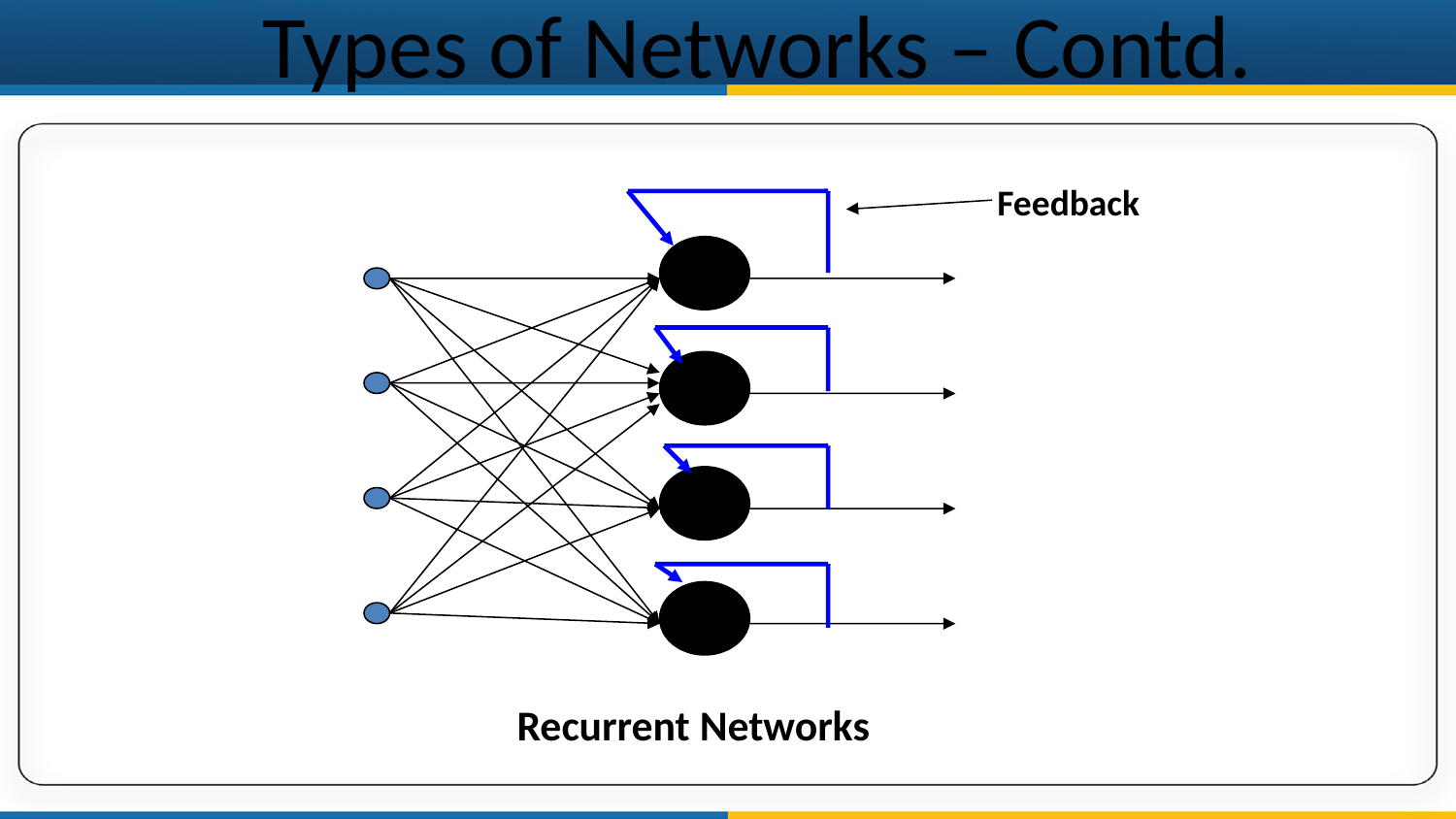

# Types of Networks – Contd.
Feedback

Recurrent Networks